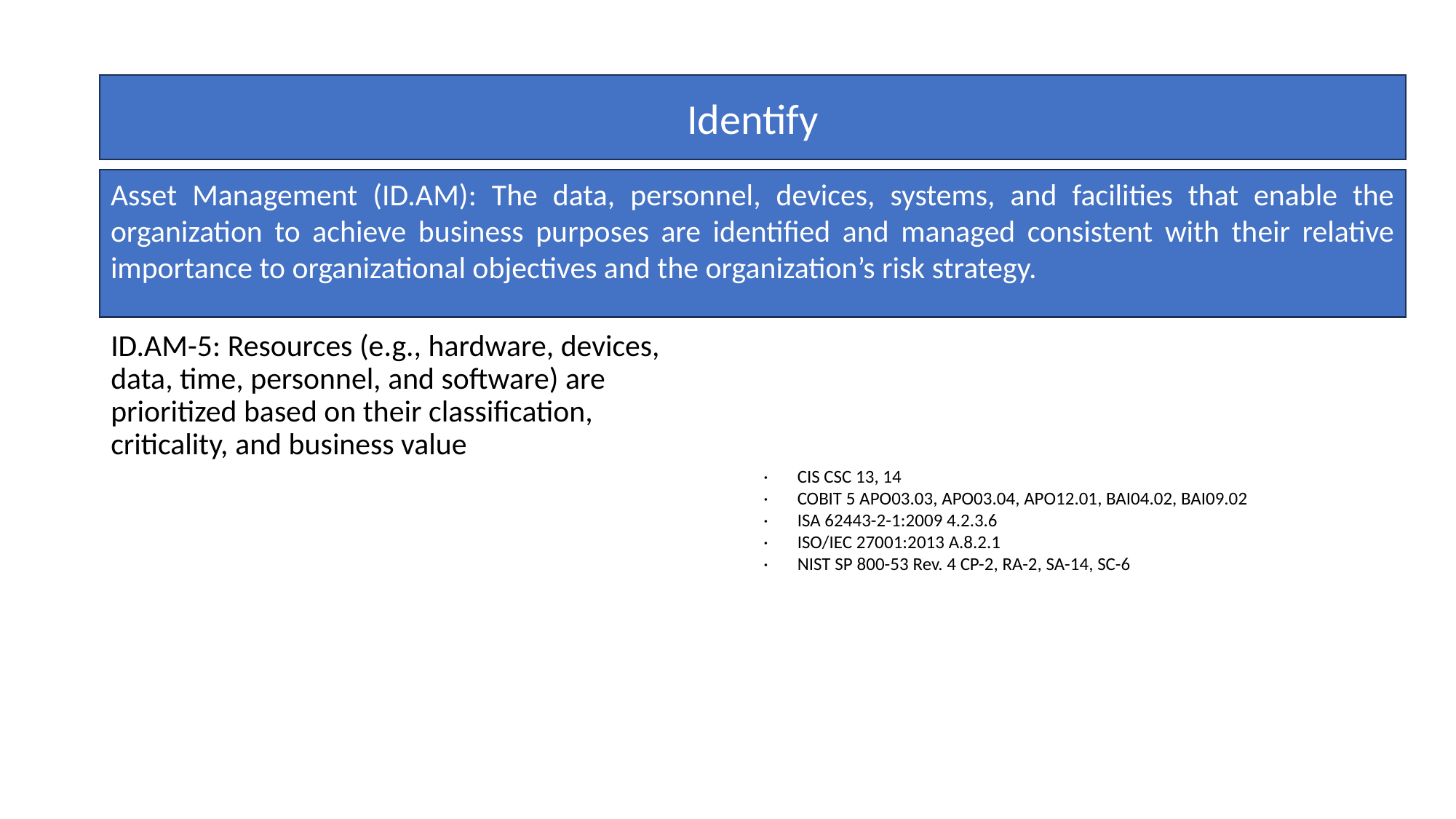

Identify
Asset Management (ID.AM): The data, personnel, devices, systems, and facilities that enable the organization to achieve business purposes are identified and managed consistent with their relative importance to organizational objectives and the organization’s risk strategy.
ID.AM-5: Resources (e.g., hardware, devices, data, time, personnel, and software) are prioritized based on their classification, criticality, and business value

·       CIS CSC 13, 14
·       COBIT 5 APO03.03, APO03.04, APO12.01, BAI04.02, BAI09.02
·       ISA 62443-2-1:2009 4.2.3.6
·       ISO/IEC 27001:2013 A.8.2.1
·       NIST SP 800-53 Rev. 4 CP-2, RA-2, SA-14, SC-6